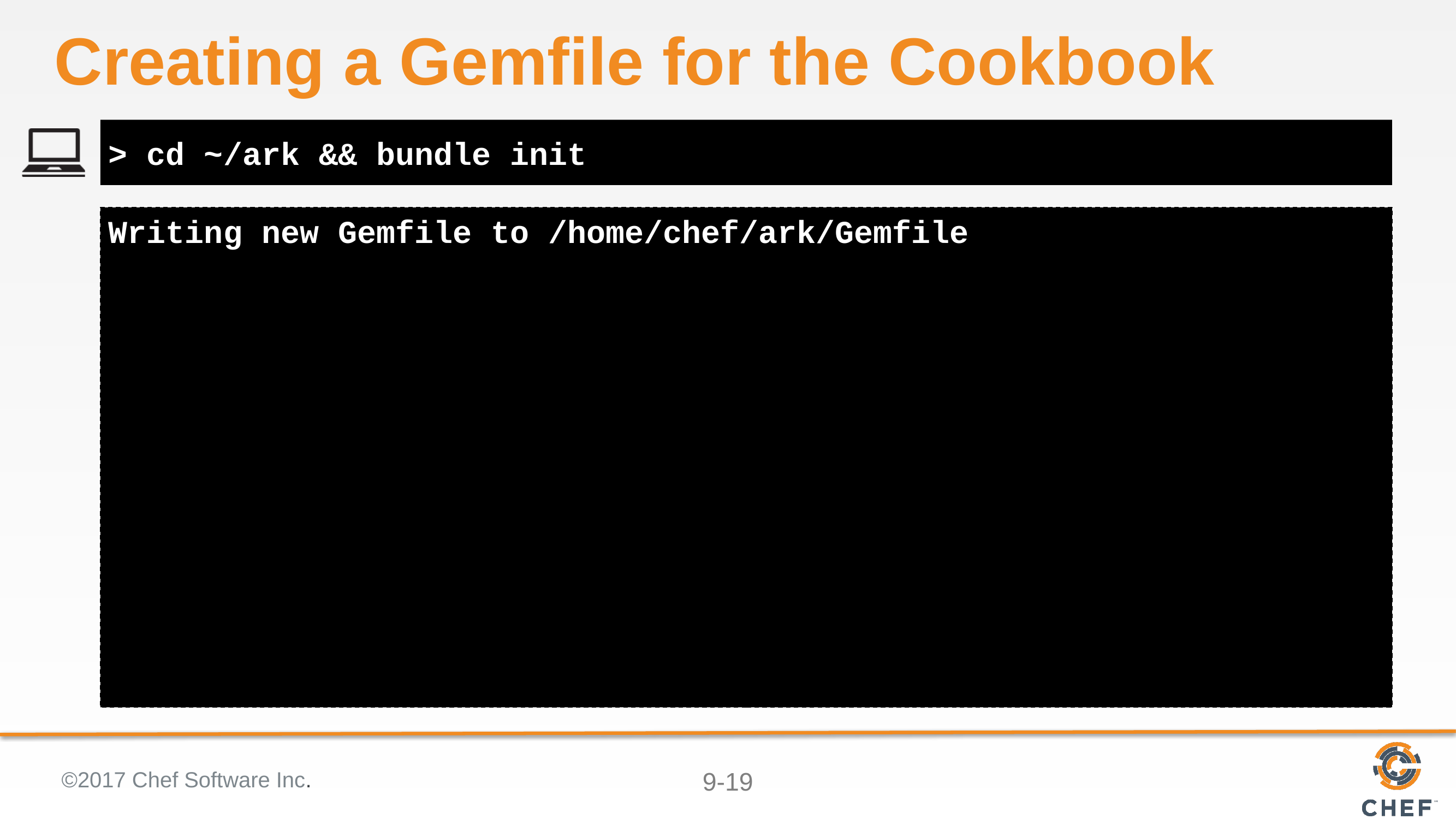

# Creating a Gemfile for the Cookbook
> cd ~/ark && bundle init
Writing new Gemfile to /home/chef/ark/Gemfile